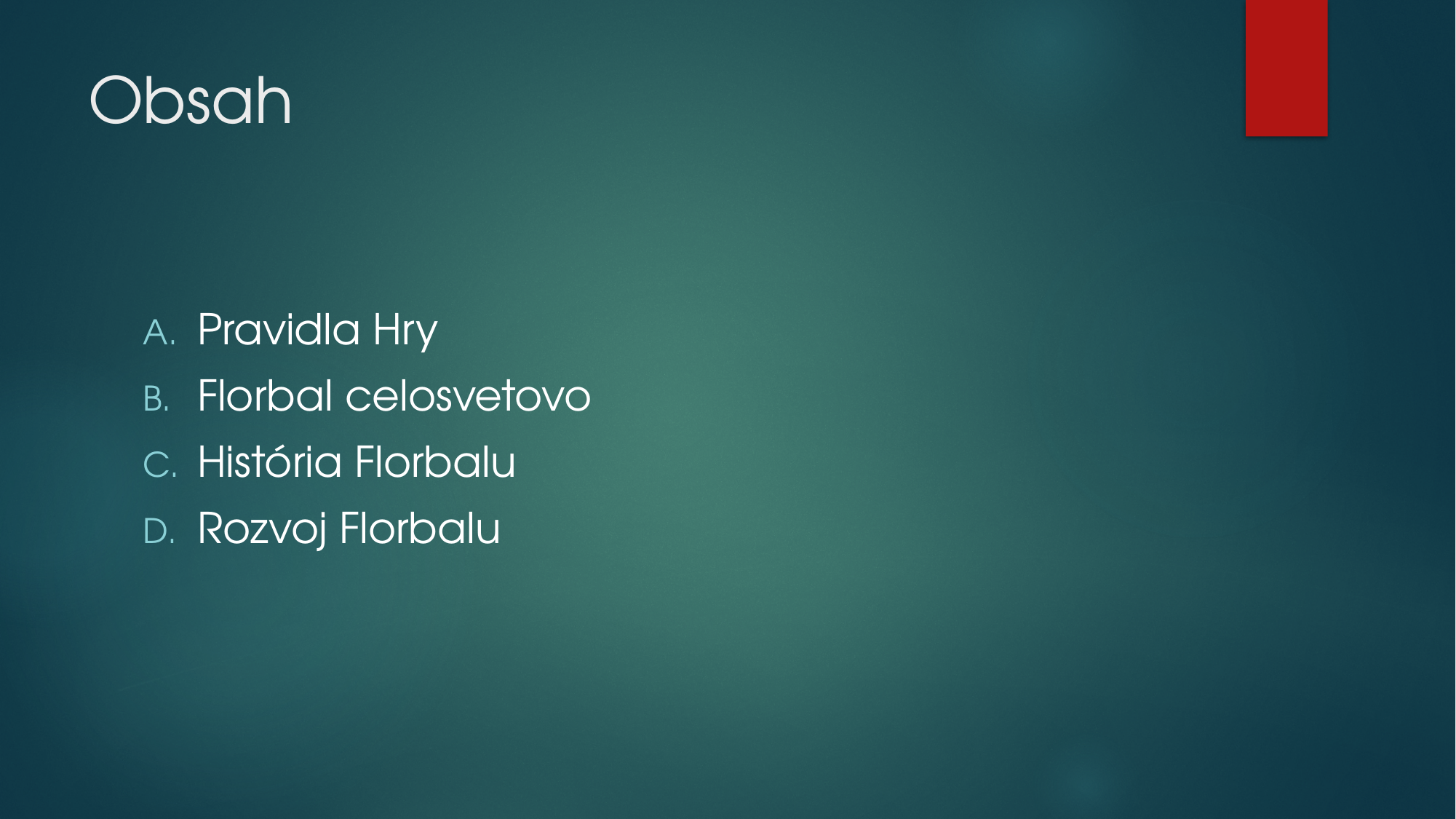

# Obsah

Pravidla Hry
Florbal celosvetovo
História Florbalu
Rozvoj Florbalu